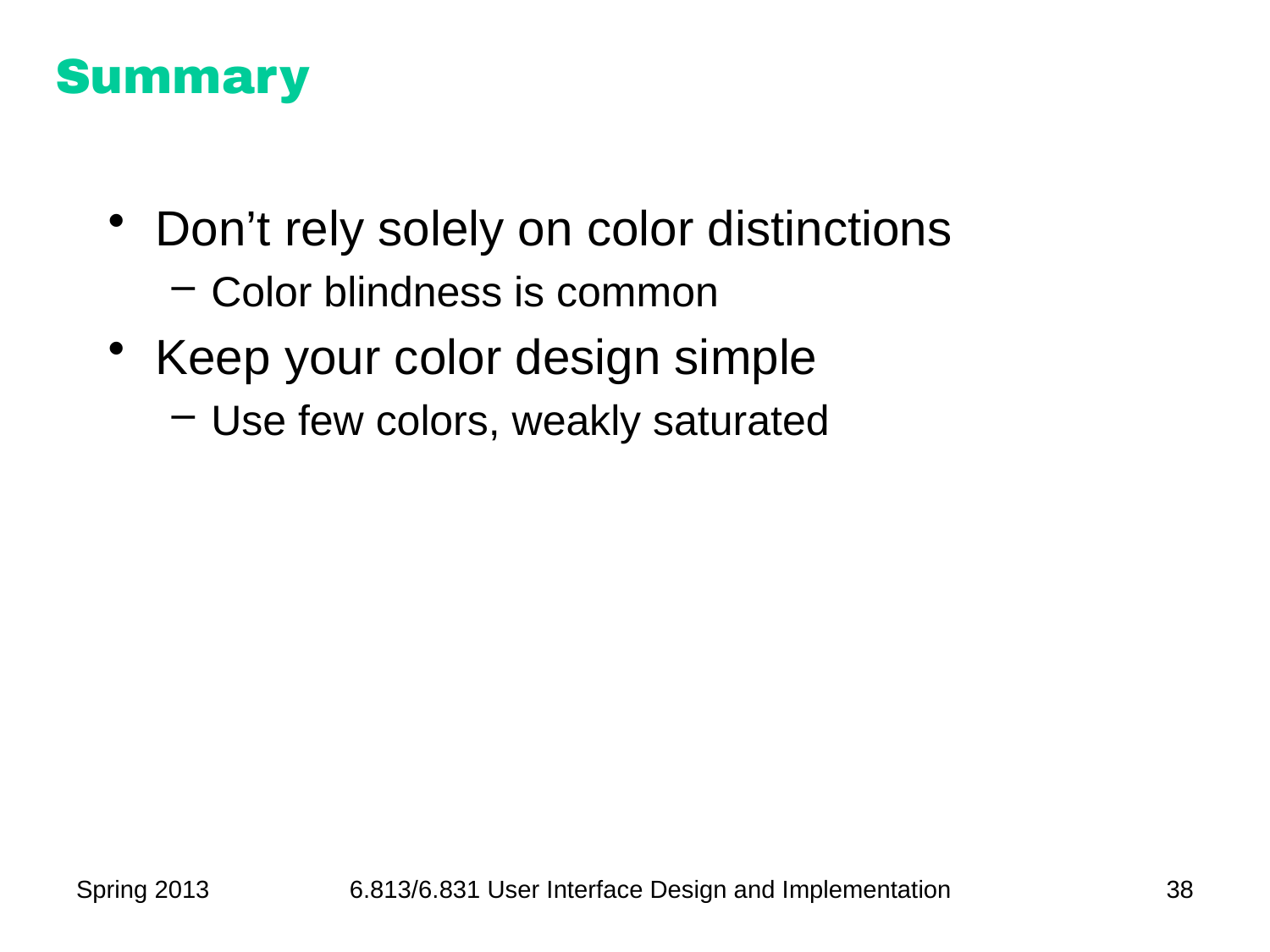

# Summary
Don’t rely solely on color distinctions
Color blindness is common
Keep your color design simple
Use few colors, weakly saturated

Spring 2013
6.813/6.831 User Interface Design and Implementation
38